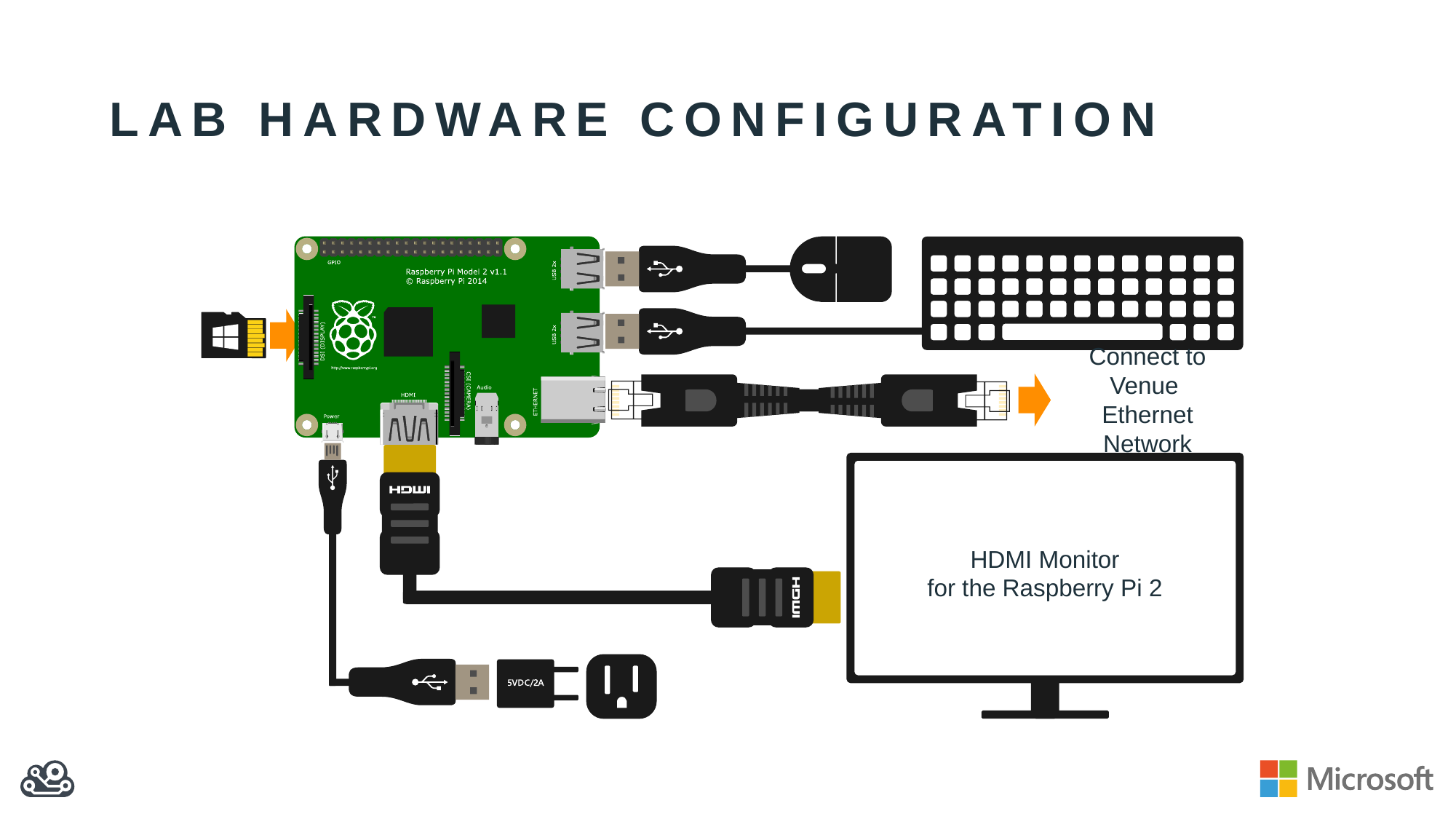

# Lab hardware configuration

Connect to Venue
Ethernet Network

HDMI Monitor
for the Raspberry Pi 2